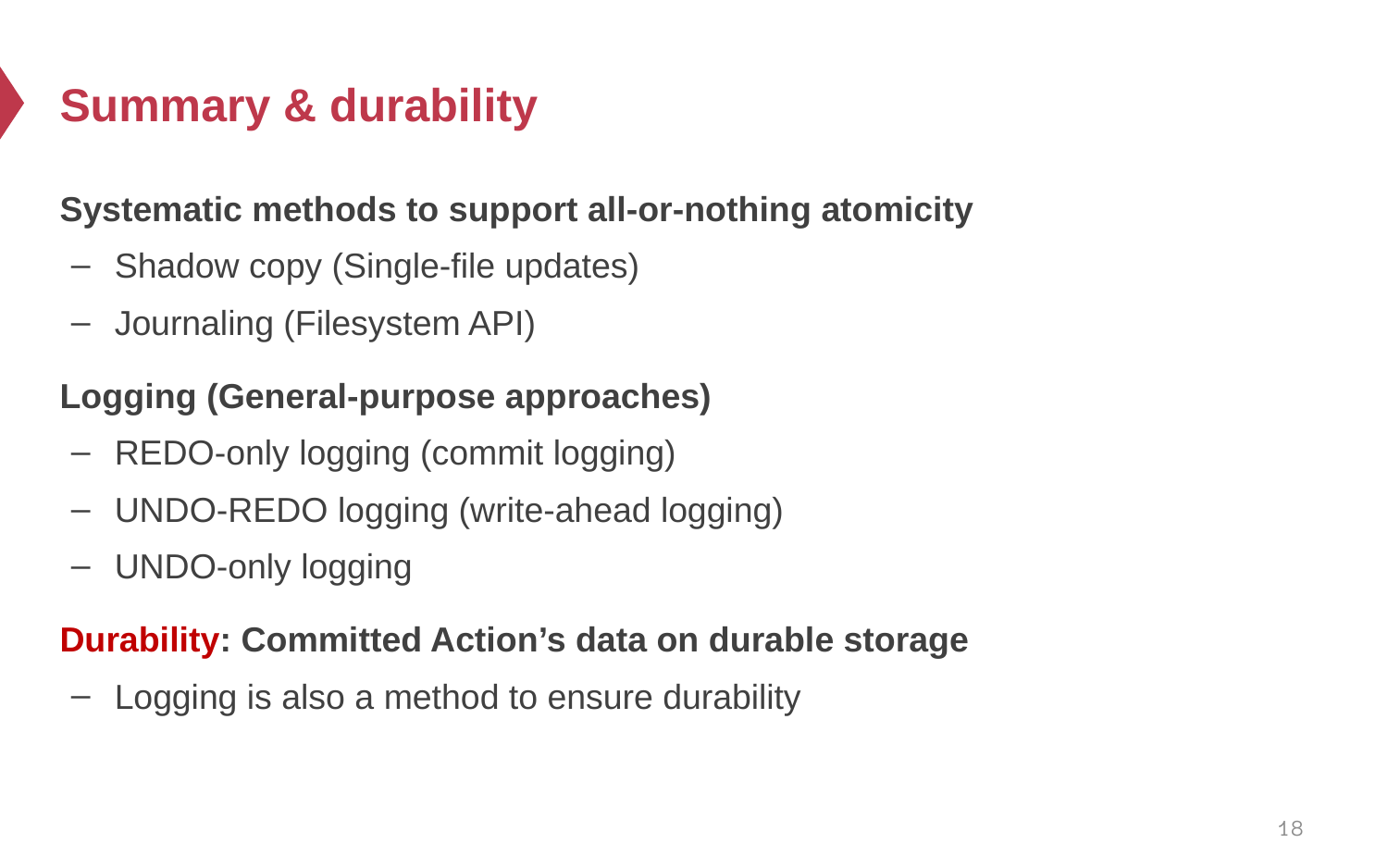

# Summary & durability
Systematic methods to support all-or-nothing atomicity
Shadow copy (Single-file updates)
Journaling (Filesystem API)
Logging (General-purpose approaches)
REDO-only logging (commit logging)
UNDO-REDO logging (write-ahead logging)
UNDO-only logging
Durability: Committed Action’s data on durable storage
Logging is also a method to ensure durability

18